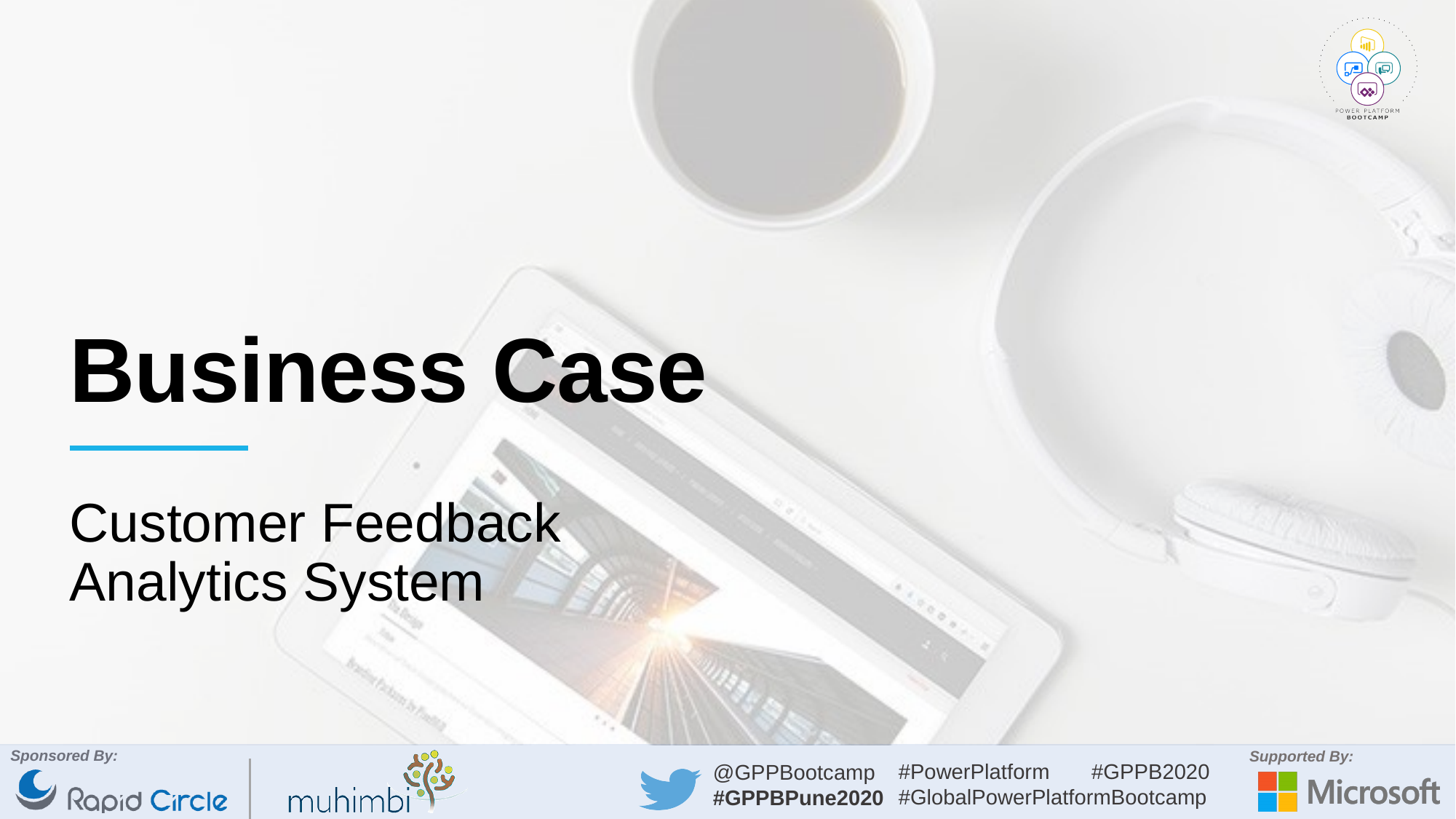

# Business Case
Customer Feedback Analytics System